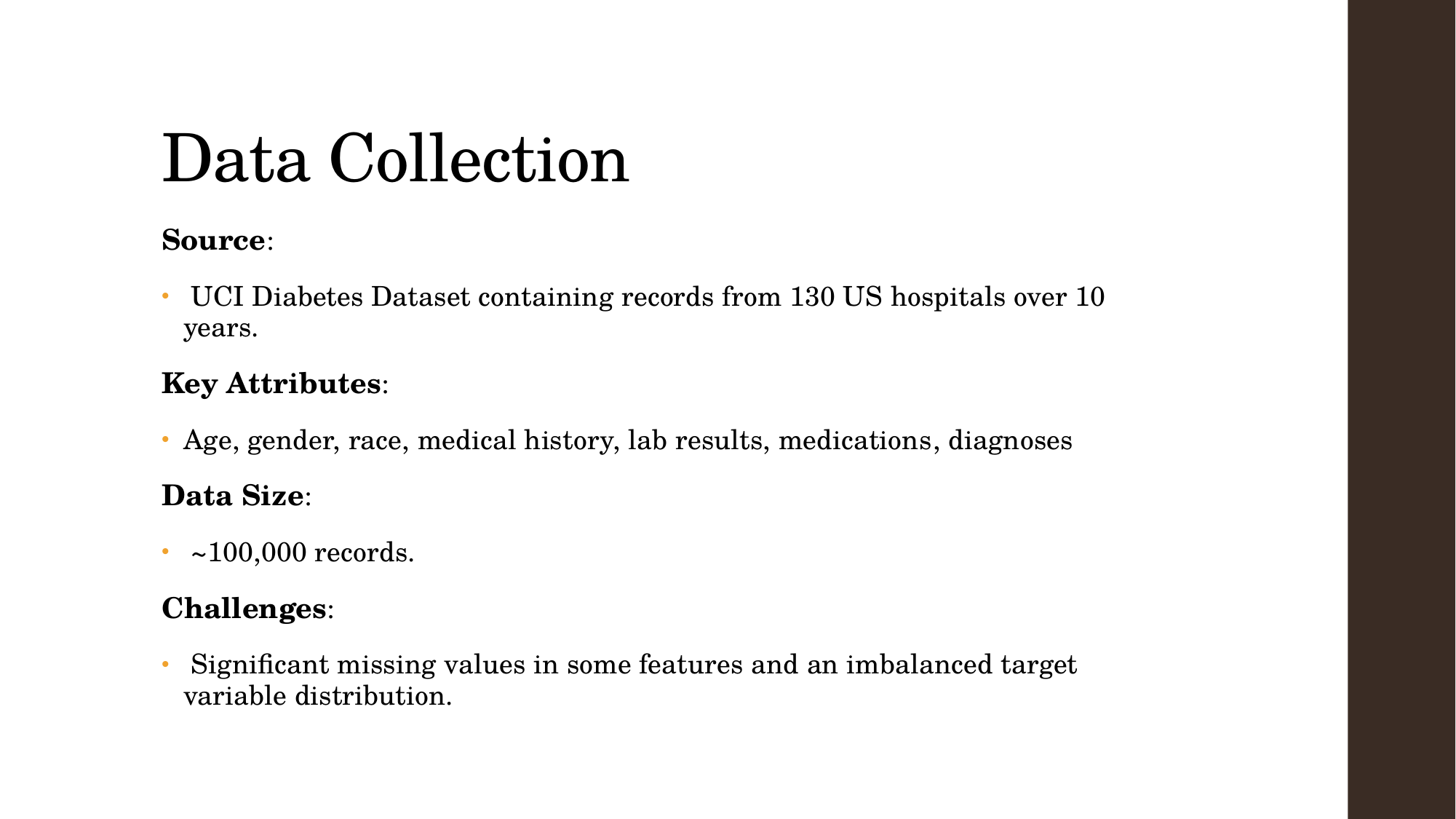

# Data Collection
Source:
 UCI Diabetes Dataset containing records from 130 US hospitals over 10 years.
Key Attributes:
Age, gender, race, medical history, lab results, medications, diagnoses
Data Size:
 ~100,000 records.
Challenges:
 Significant missing values in some features and an imbalanced target variable distribution.